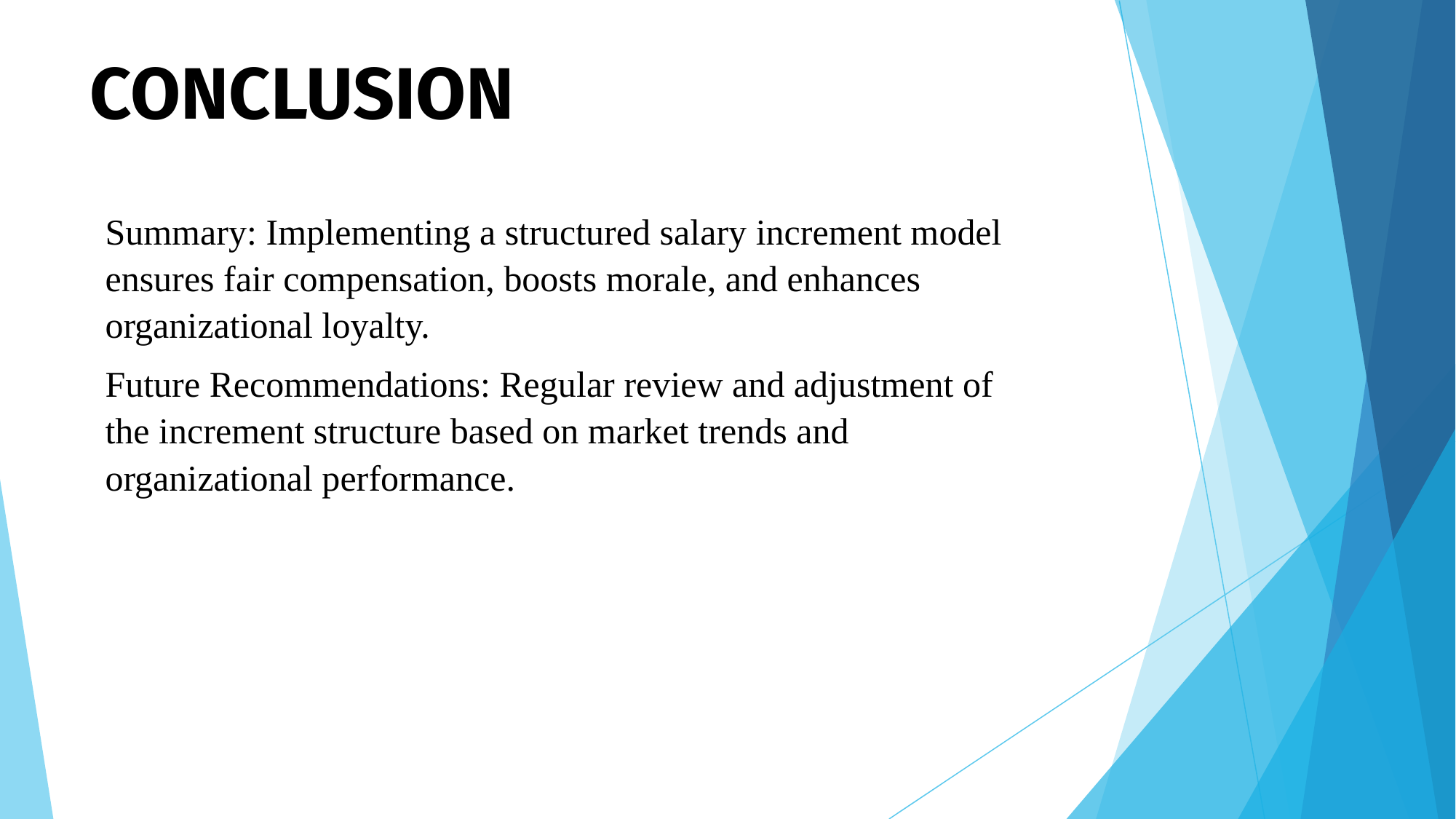

# CONCLUSION
Summary: Implementing a structured salary increment model ensures fair compensation, boosts morale, and enhances organizational loyalty.
Future Recommendations: Regular review and adjustment of the increment structure based on market trends and organizational performance.